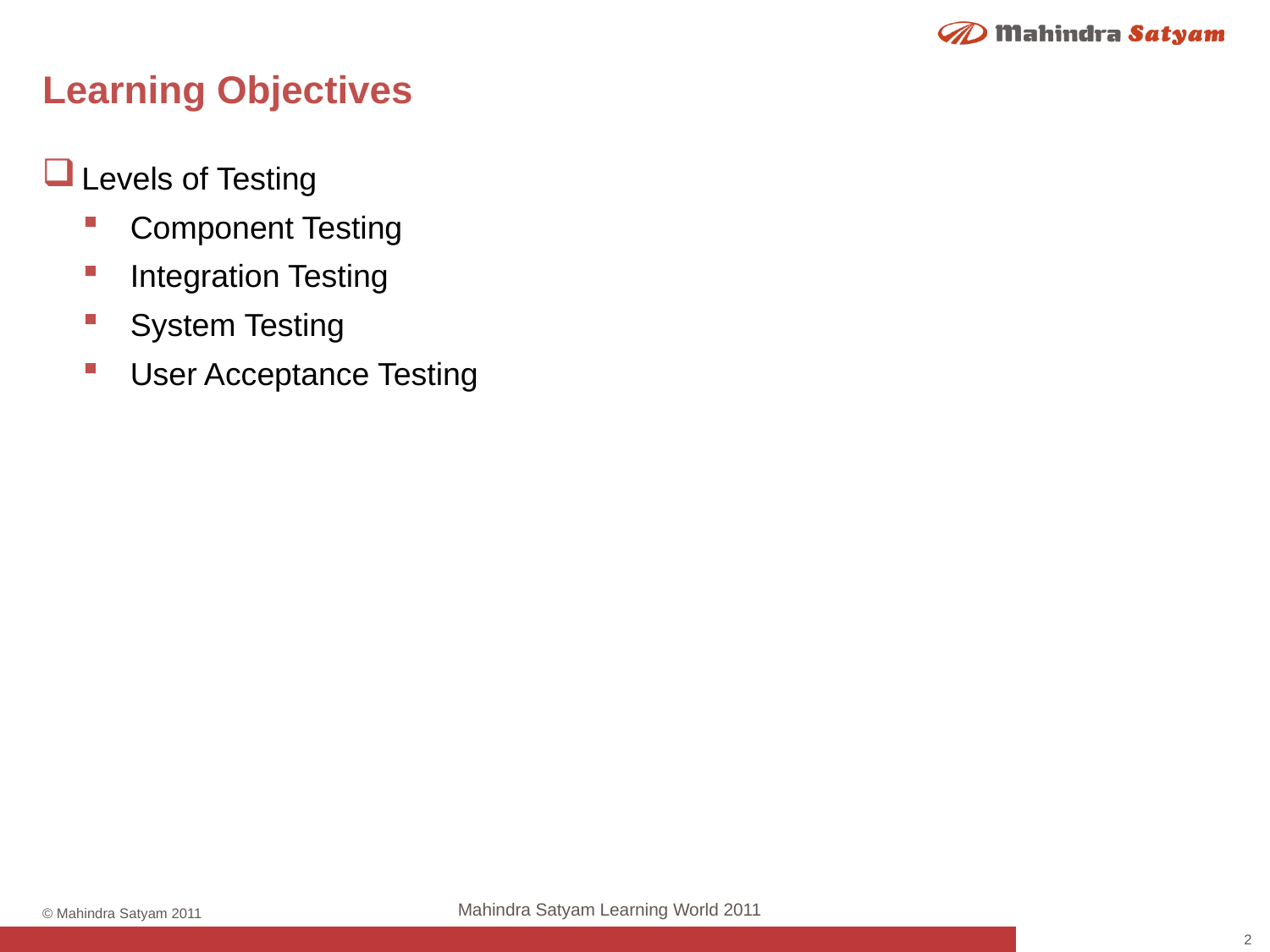

# Learning Objectives
Levels of Testing
Component Testing
Integration Testing
System Testing
User Acceptance Testing